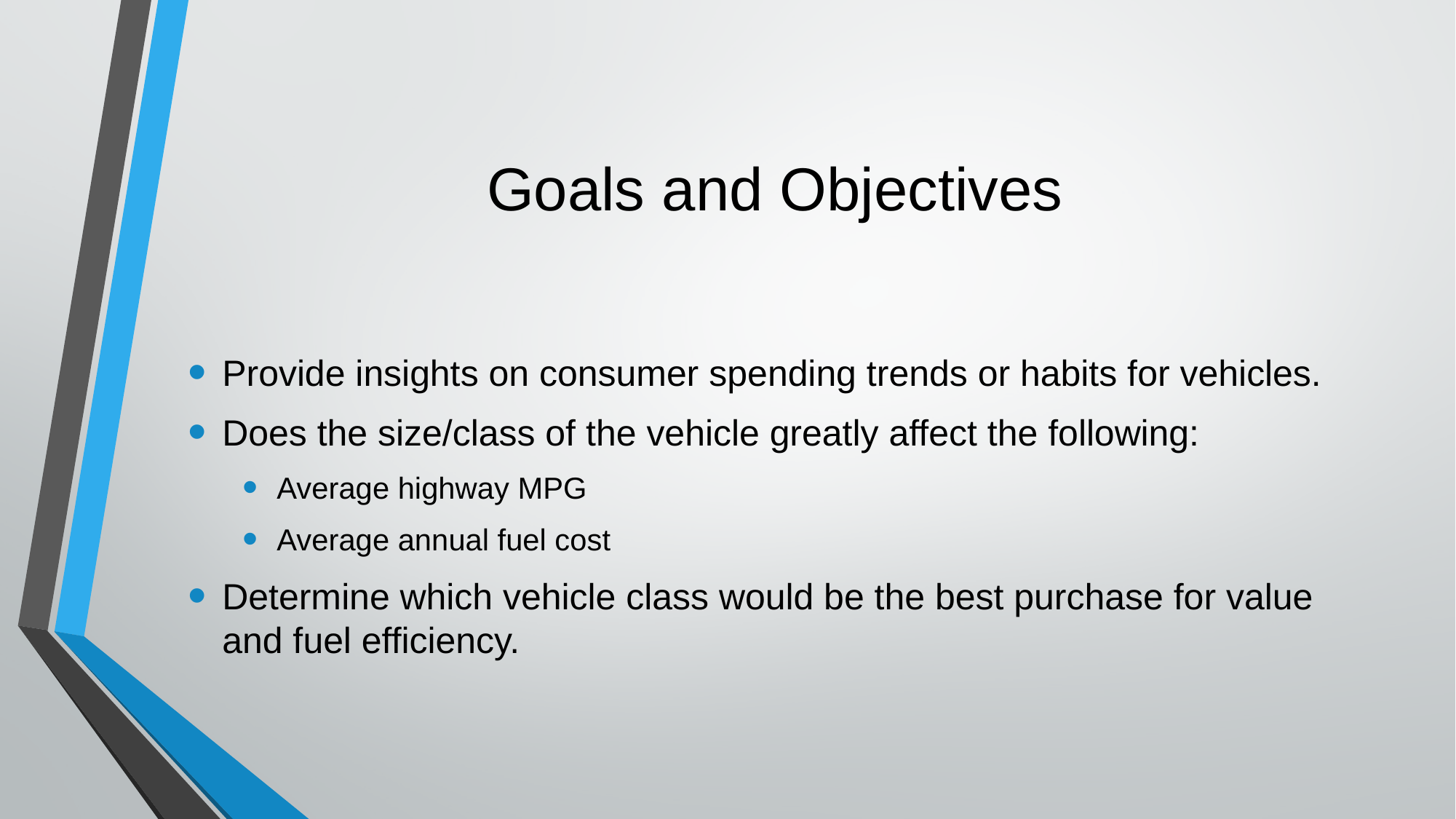

# Goals and Objectives
Provide insights on consumer spending trends or habits for vehicles.
Does the size/class of the vehicle greatly affect the following:
Average highway MPG
Average annual fuel cost
Determine which vehicle class would be the best purchase for value and fuel efficiency.